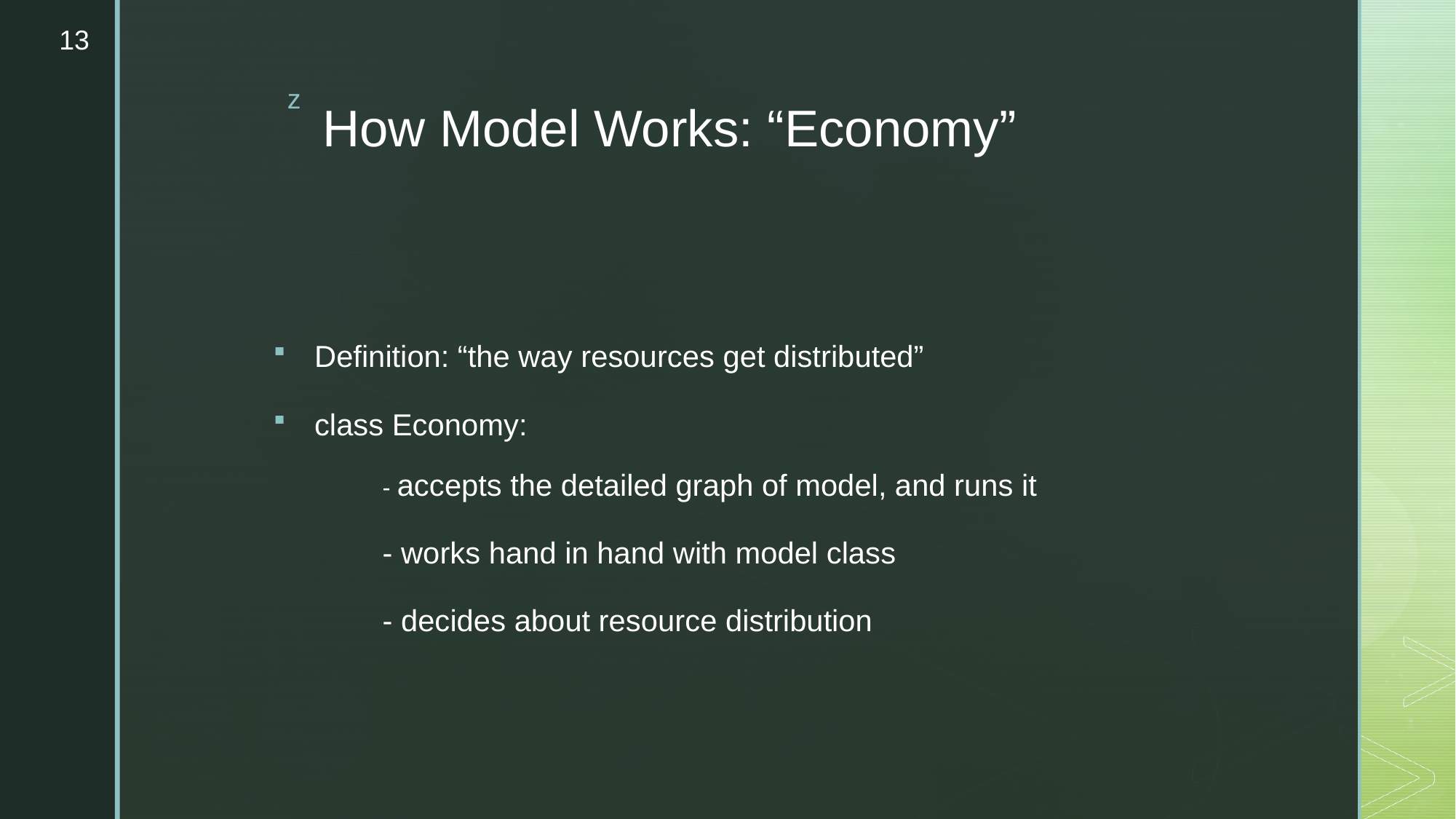

13
# How Model Works: “Economy”
Definition: “the way resources get distributed”
class Economy:
- accepts the detailed graph of model, and runs it
	- works hand in hand with model class
	- decides about resource distribution